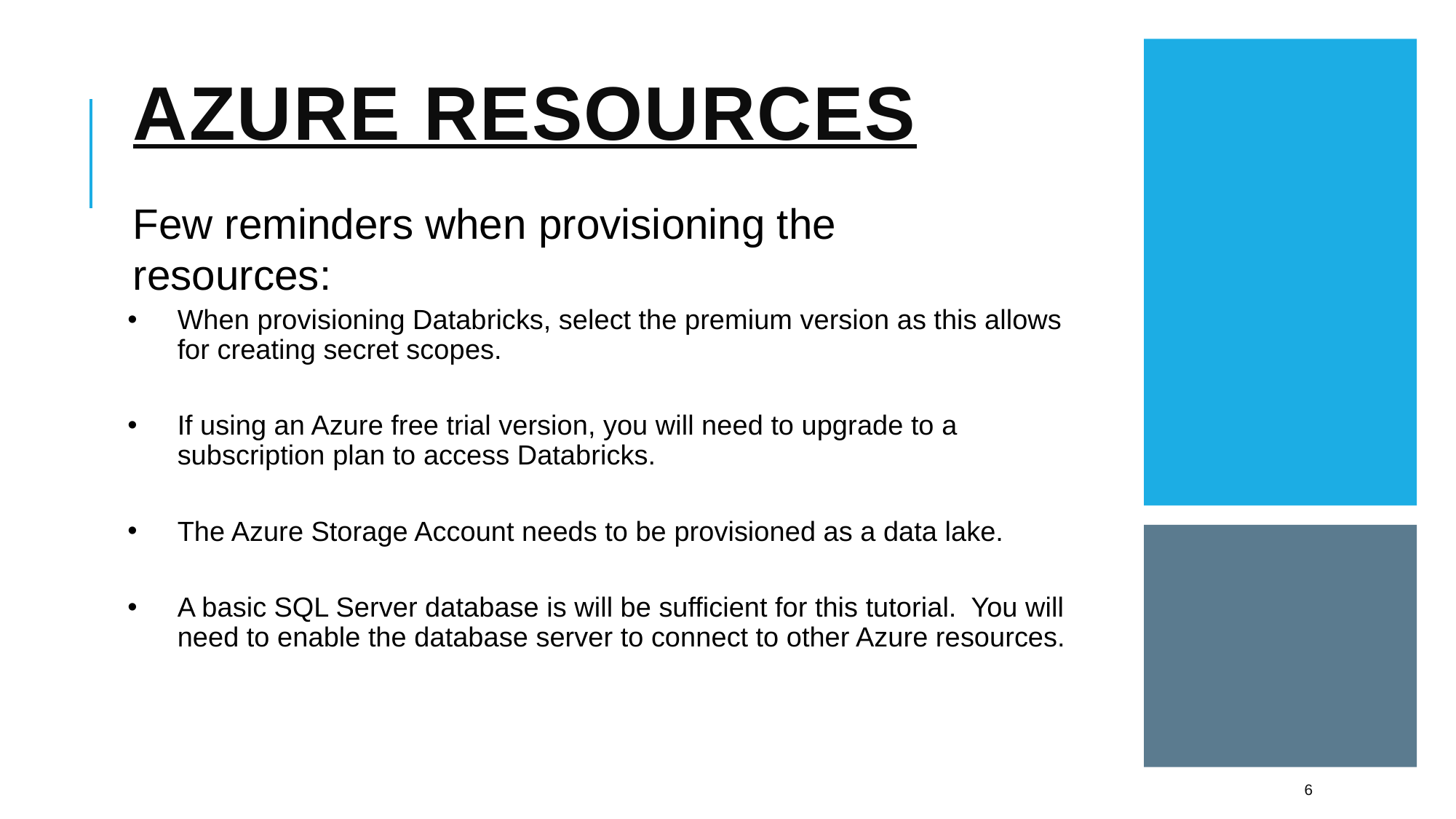

Azure Resources

Few reminders when provisioning the resources:

When provisioning Databricks, select the premium version as this allows for creating secret scopes.

If using an Azure free trial version, you will need to upgrade to a subscription plan to access Databricks.

The Azure Storage Account needs to be provisioned as a data lake.

A basic SQL Server database is will be sufficient for this tutorial.  You will need to enable the database server to connect to other Azure resources.

6